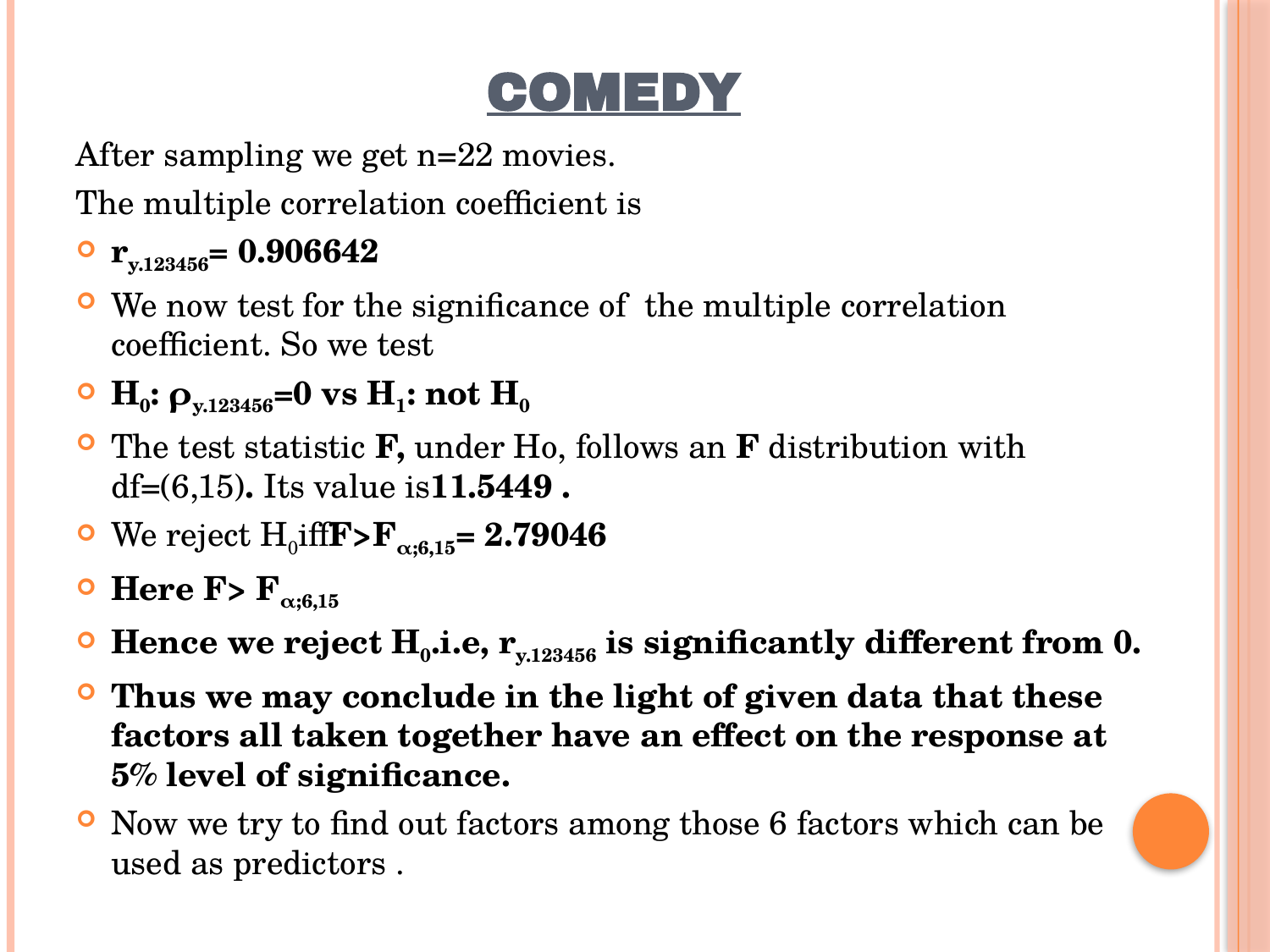

# COMEDY
After sampling we get n=22 movies.
The multiple correlation coefficient is
ry.123456= 0.906642
We now test for the significance of  the multiple correlation coefficient. So we test
H0: ρy.123456=0 vs H1: not H0
The test statistic F, under Ho, follows an F distribution with df=(6,15). Its value is11.5449 .
We reject H0iffF>Fα;6,15= 2.79046
Here F> Fα;6,15
Hence we reject H0.i.e, ry.123456 is significantly different from 0.
Thus we may conclude in the light of given data that these factors all taken together have an effect on the response at 5% level of significance.
Now we try to find out factors among those 6 factors which can be used as predictors .